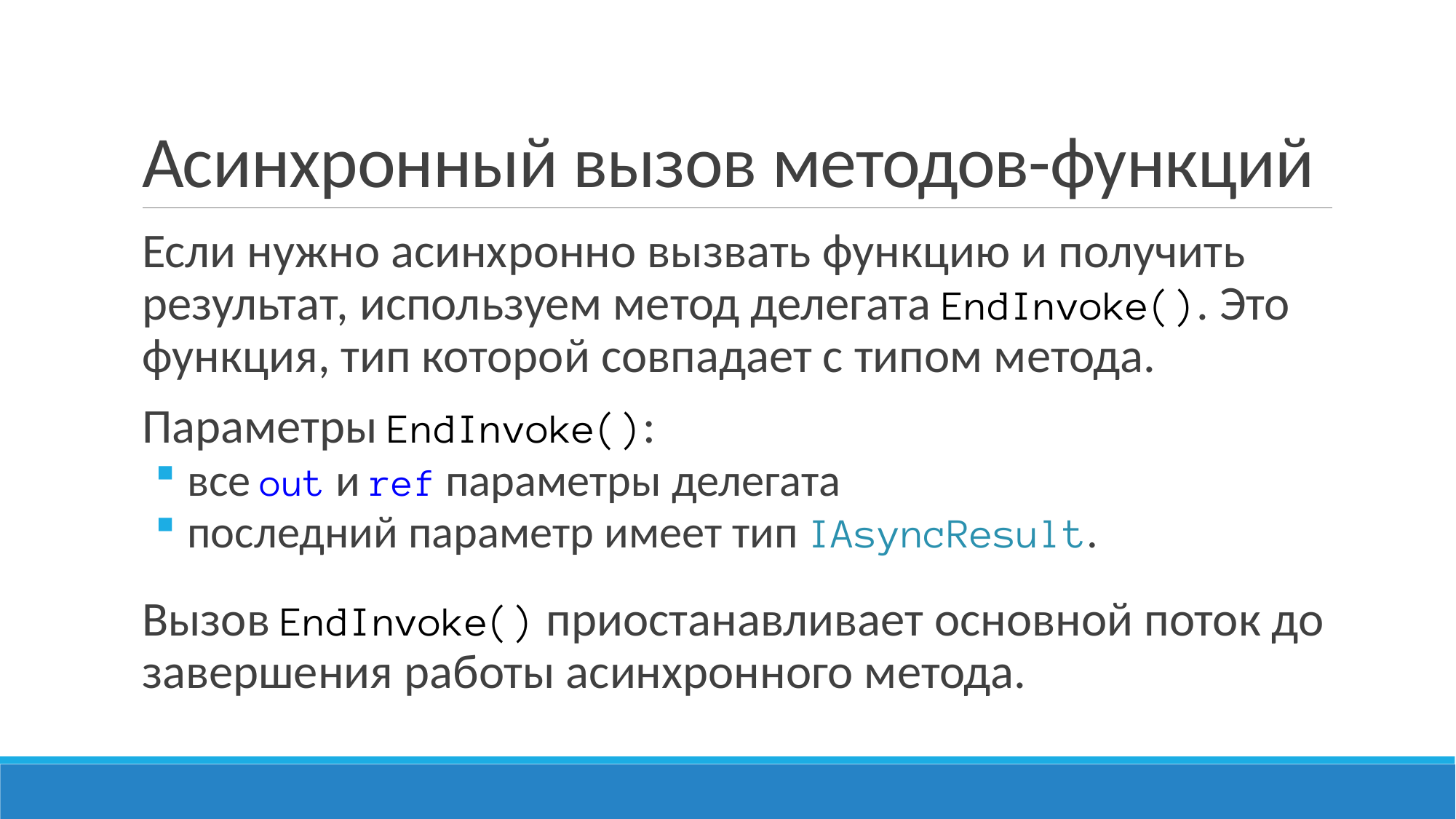

# Асинхронный вызов методов-функций
Если нужно асинхронно вызвать функцию и получить результат, используем метод делегата EndInvoke(). Это функция, тип которой совпадает с типом метода.
Параметры EndInvoke():
 все out и ref параметры делегата
 последний параметр имеет тип IAsyncResult.
Вызов EndInvoke() приостанавливает основной поток до завершения работы асинхронного метода.